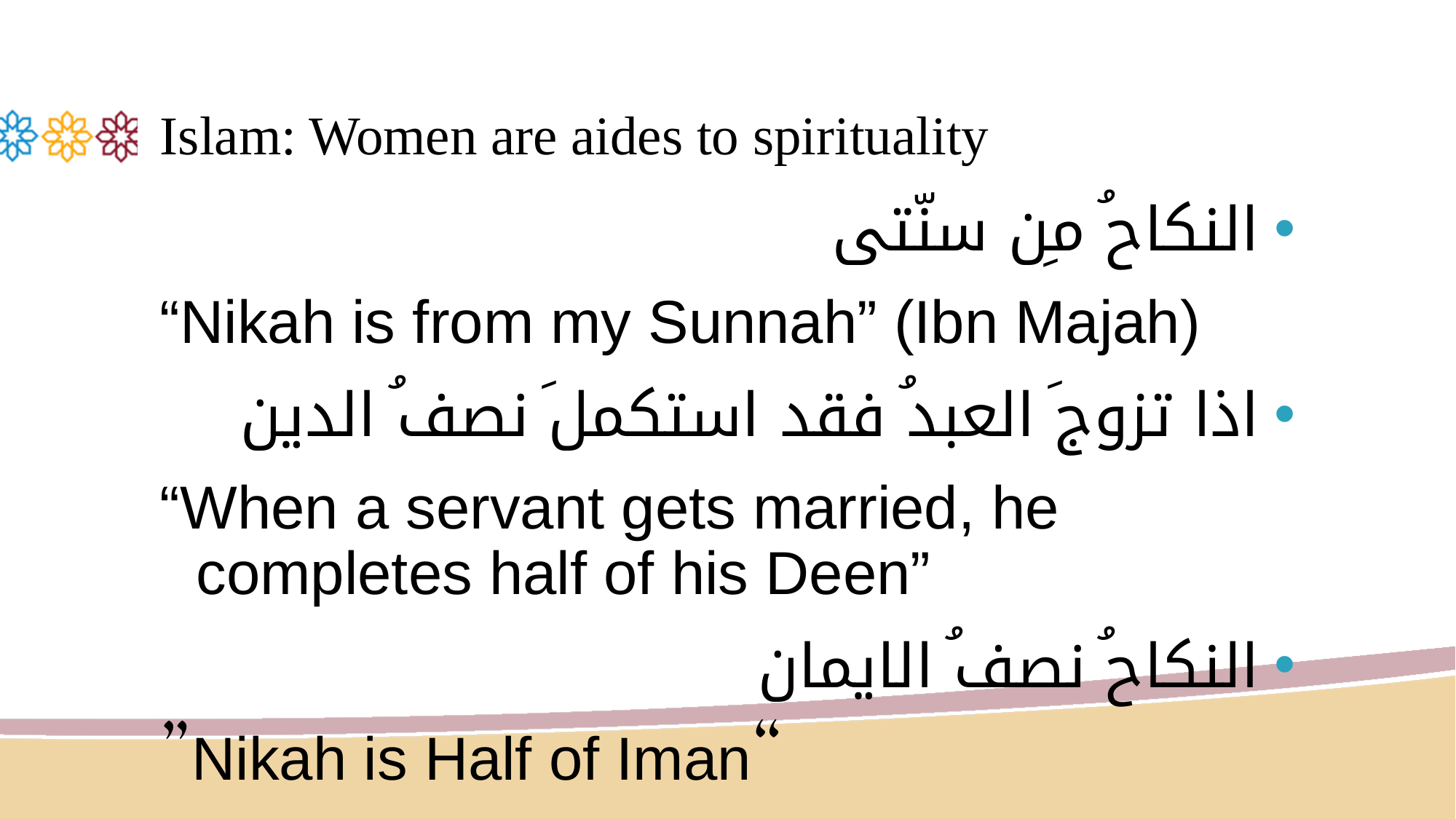

# Islam: Women are aides to spirituality
النکاحُ مِن سنّتی
“Nikah is from my Sunnah” (Ibn Majah)
اذا تزوجَ العبدُ فقد استکملَ نصفُ الدین
“When a servant gets married, he completes half of his Deen”
النکاحُ نصفُ الایمان
“Nikah is Half of Iman”